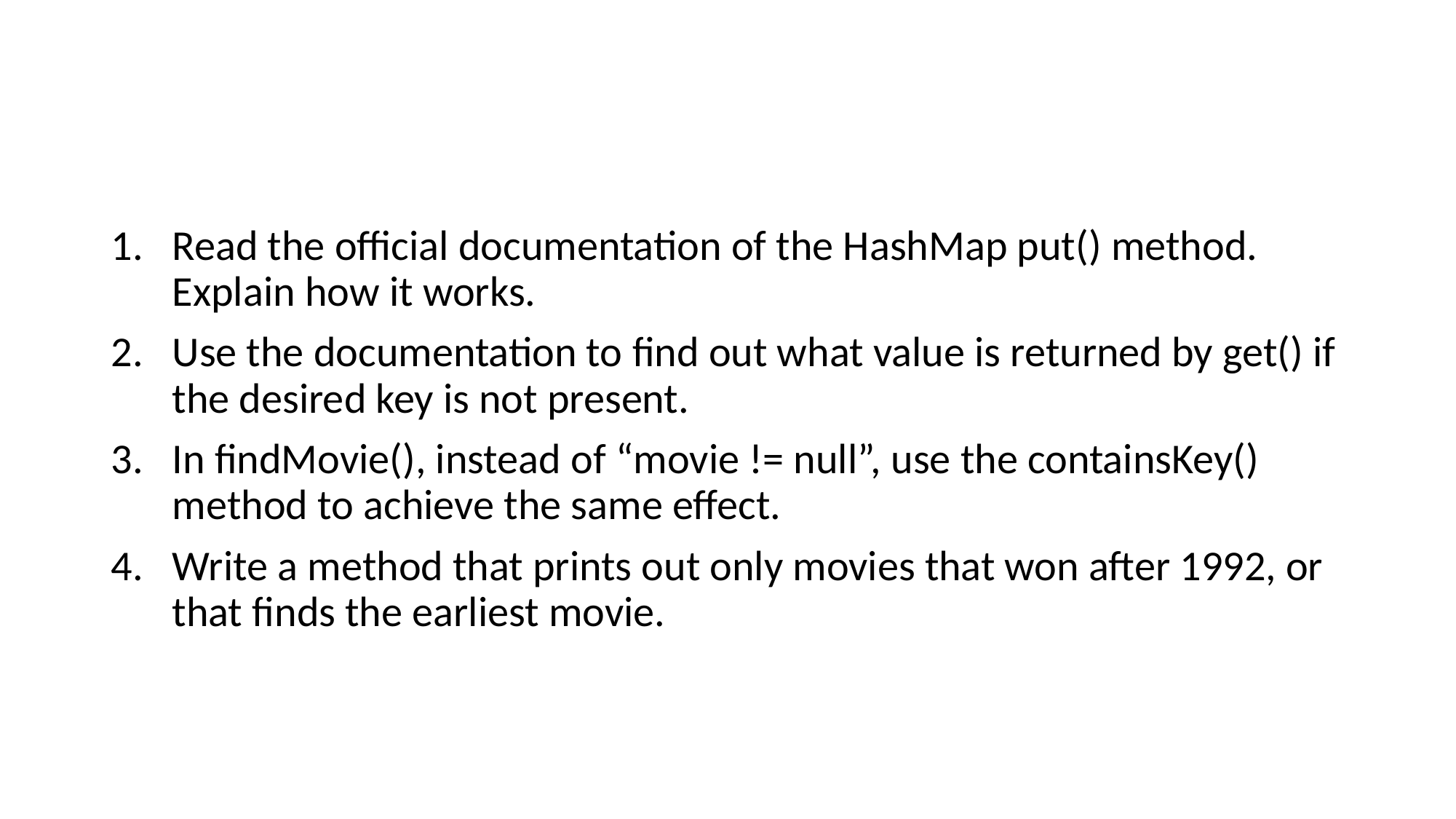

#
Read the official documentation of the HashMap put() method. Explain how it works.
Use the documentation to find out what value is returned by get() if the desired key is not present.
In findMovie(), instead of “movie != null”, use the containsKey() method to achieve the same effect.
Write a method that prints out only movies that won after 1992, or that finds the earliest movie.